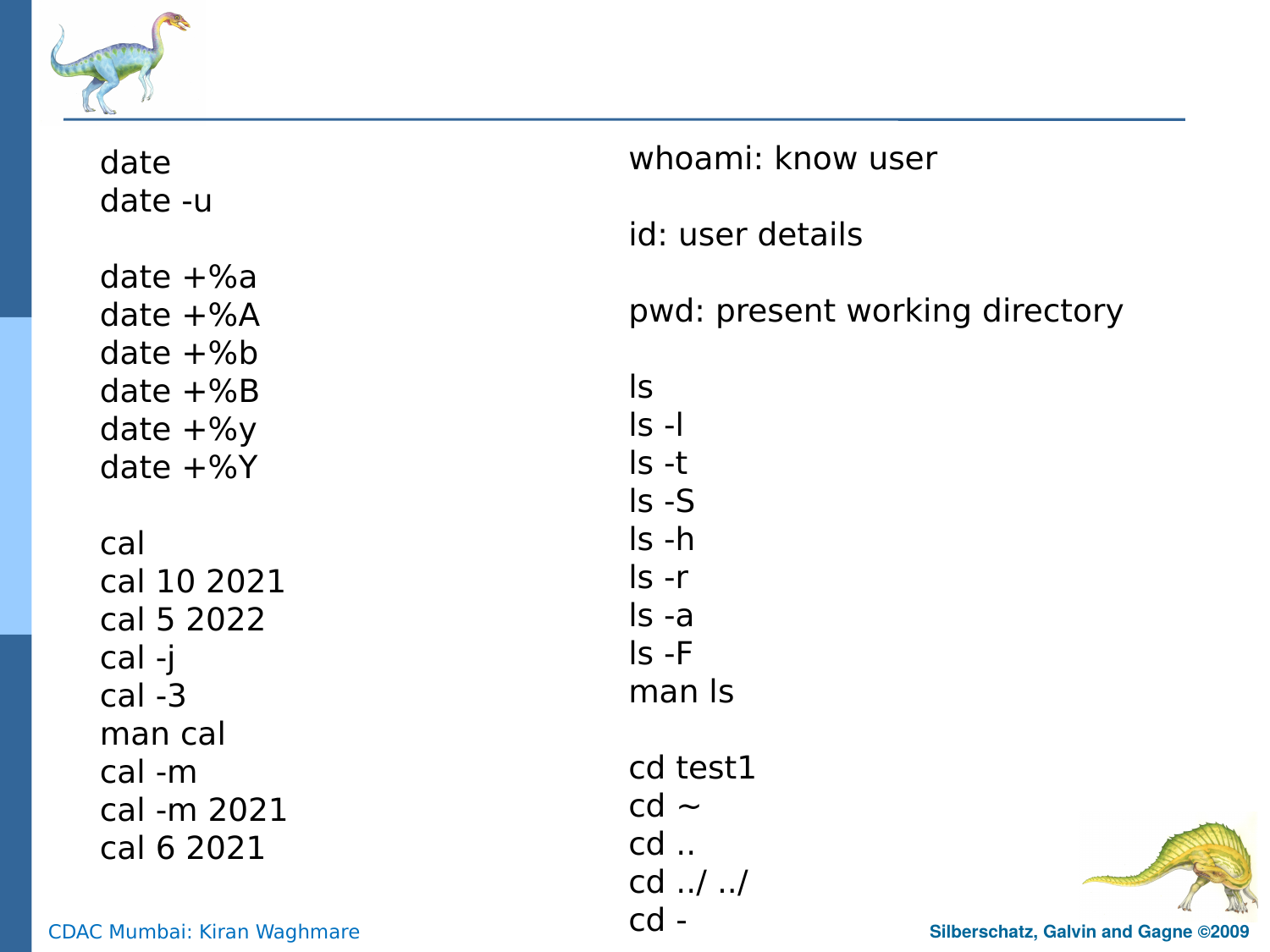

whoami: know user

id: user details

pwd: present working directory

ls
ls -l
ls -t
ls -S
ls -h
ls -r
ls -a
ls -F
man ls

cd test1
cd ~
cd ..
cd ../ ../
cd -
date
date -u

date +%a
date +%A
date +%b
date +%B
date +%y
date +%Y

cal
cal 10 2021
cal 5 2022
cal -j
cal -3
man cal
cal -m
cal -m 2021
cal 6 2021